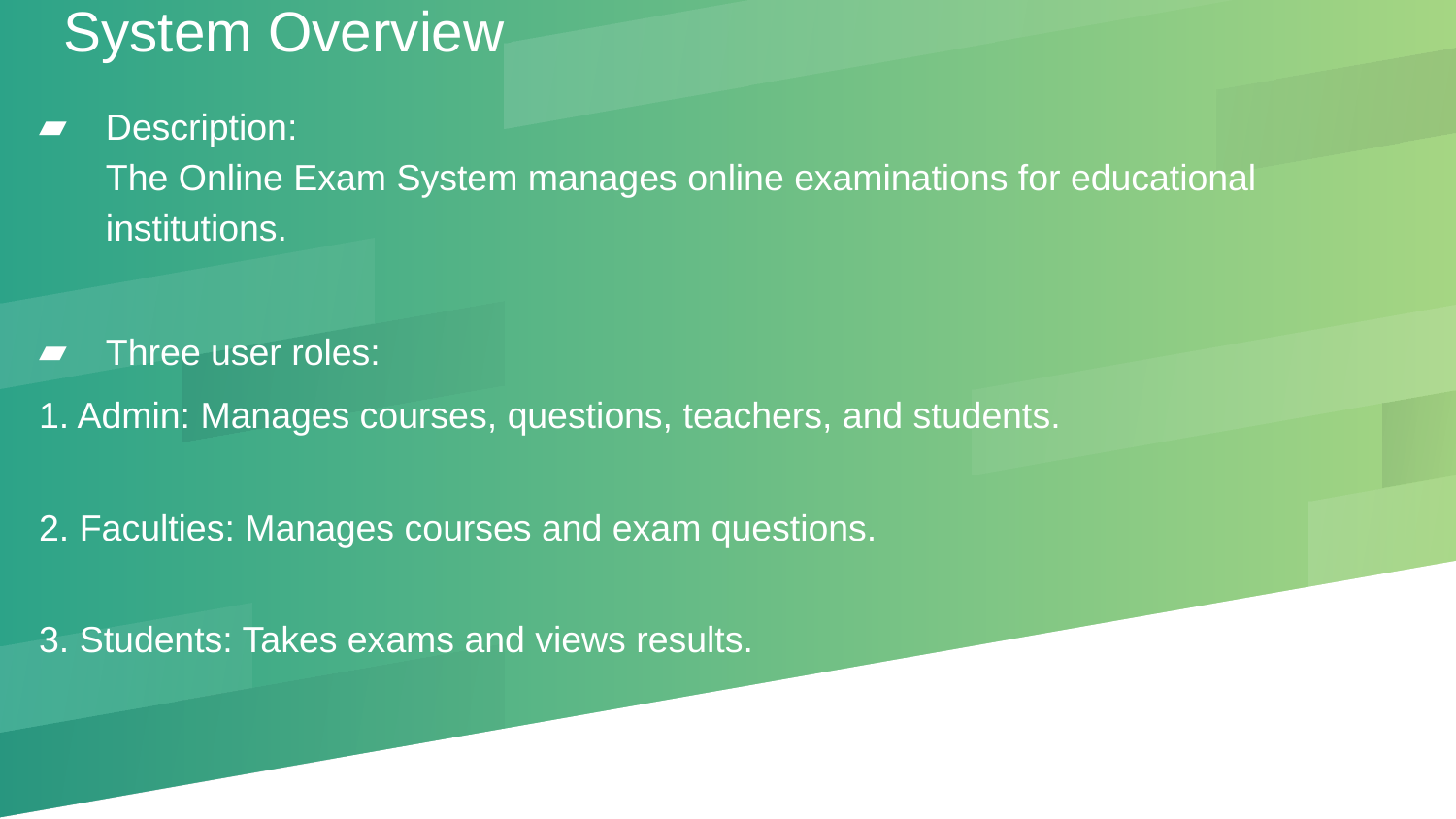

System Overview
Description:
The Online Exam System manages online examinations for educational institutions.

Three user roles:
1. Admin: Manages courses, questions, teachers, and students.
2. Faculties: Manages courses and exam questions.
3. Students: Takes exams and views results.